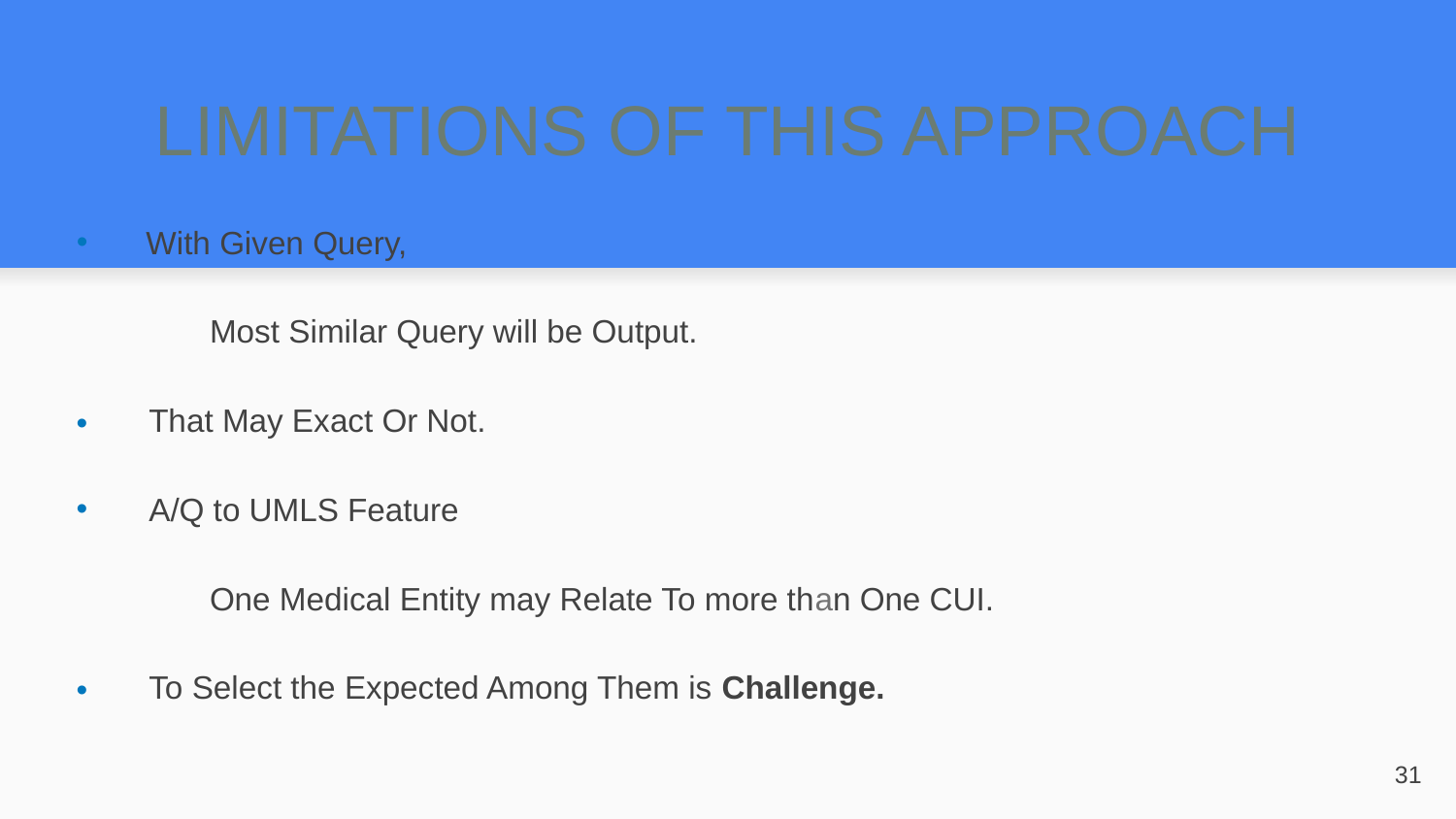

# LIMITATIONS OF THIS APPROACH
 With Given Query,

	Most Similar Query will be Output.

   That May Exact Or Not.

   A/Q to UMLS Feature

	One Medical Entity may Relate To more than One CUI.

   To Select the Expected Among Them is Challenge.
31